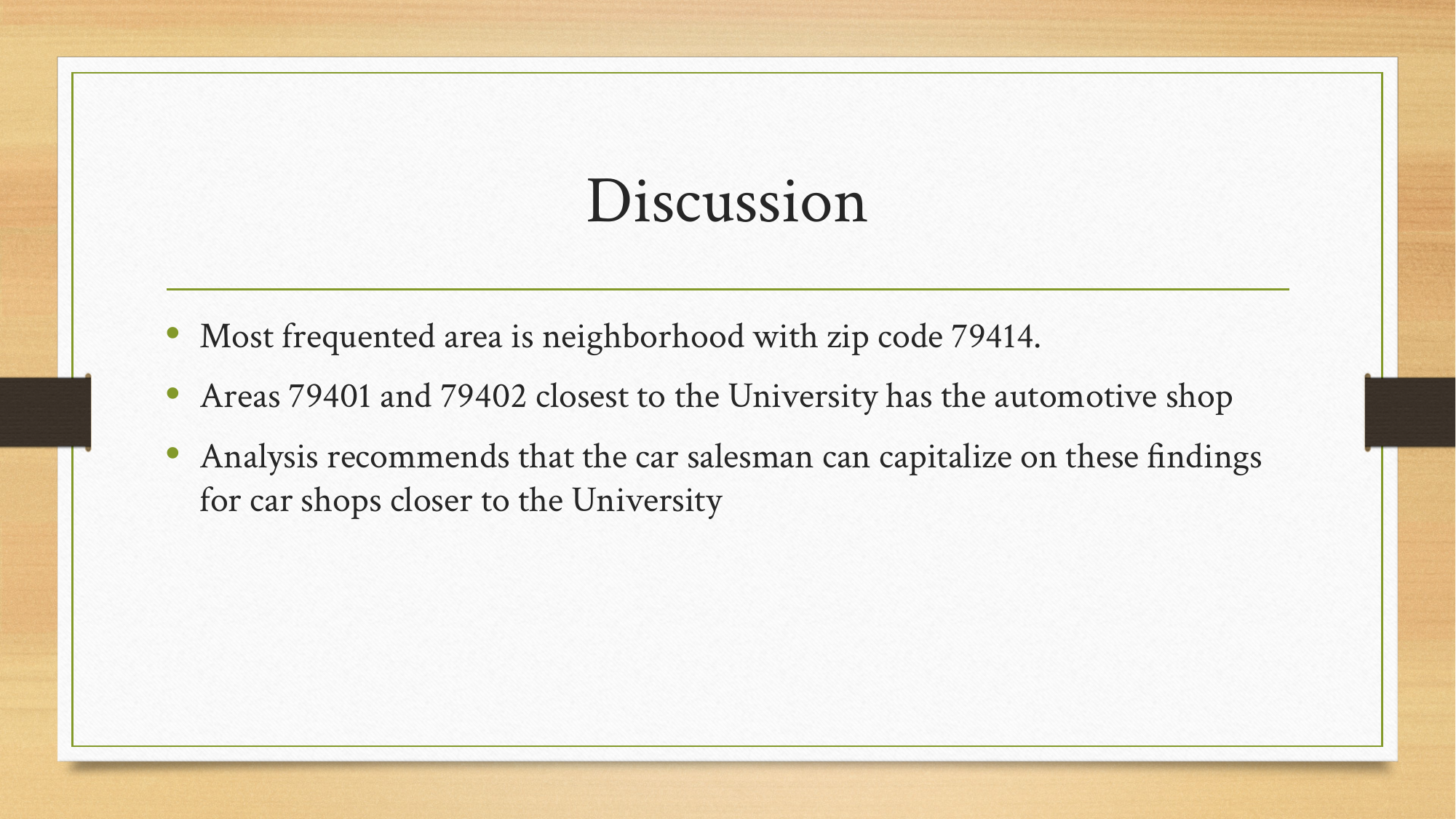

# Discussion
Most frequented area is neighborhood with zip code 79414.
Areas 79401 and 79402 closest to the University has the automotive shop
Analysis recommends that the car salesman can capitalize on these findings for car shops closer to the University